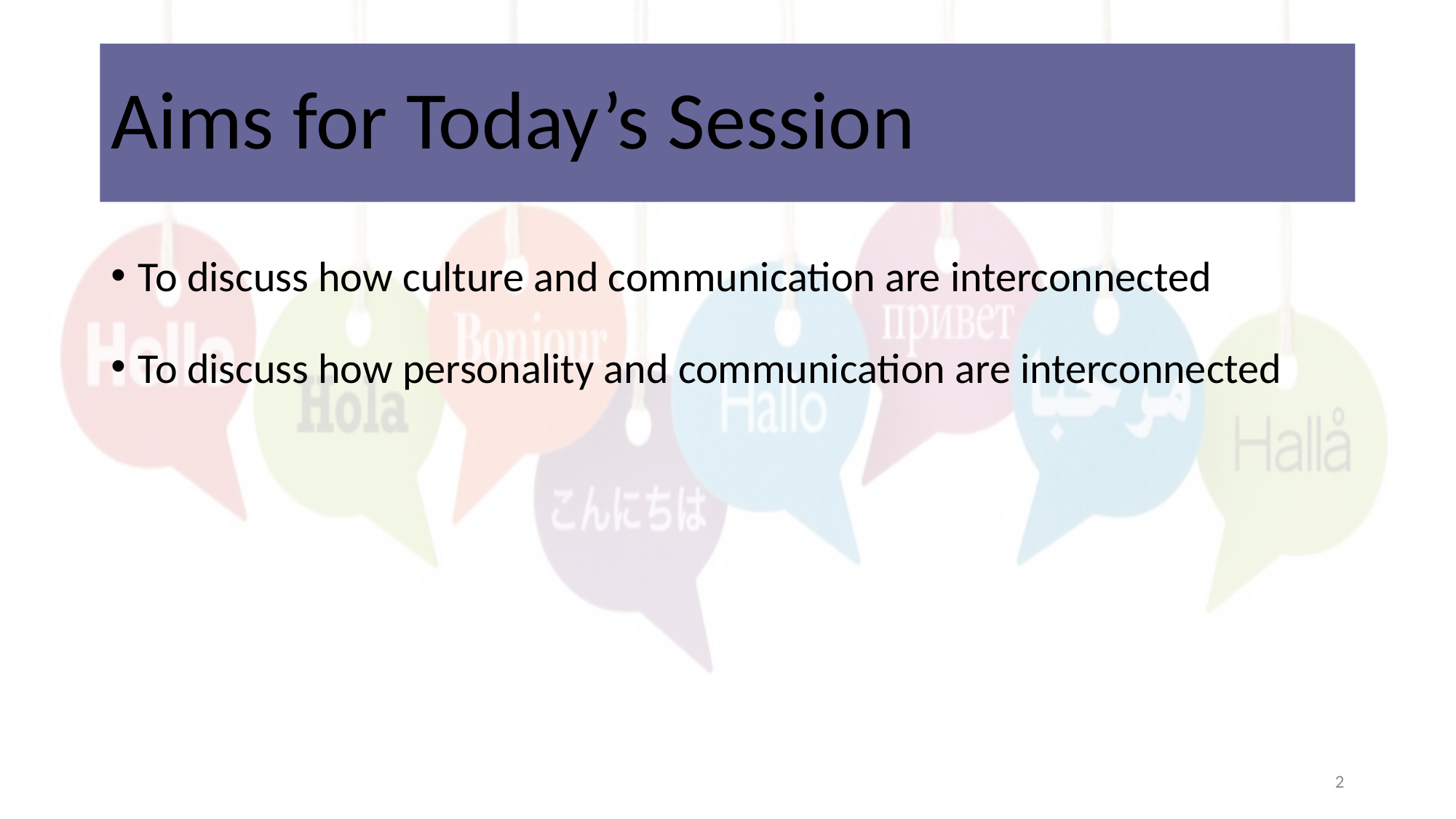

# Aims for Today’s Session
To discuss how culture and communication are interconnected
To discuss how personality and communication are interconnected

2